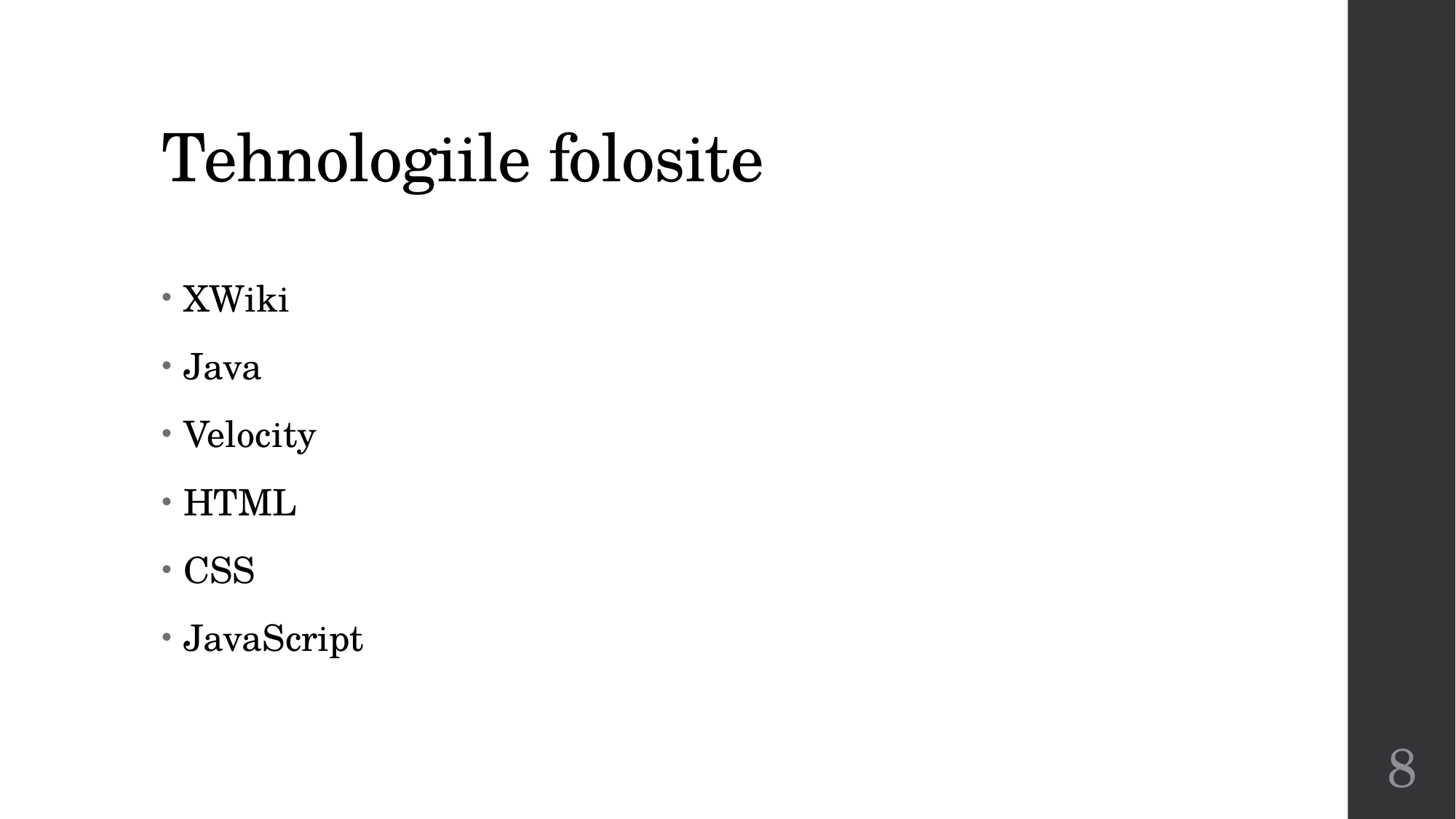

# Tehnologiile folosite
XWiki
Java
Velocity
HTML
CSS
JavaScript

8